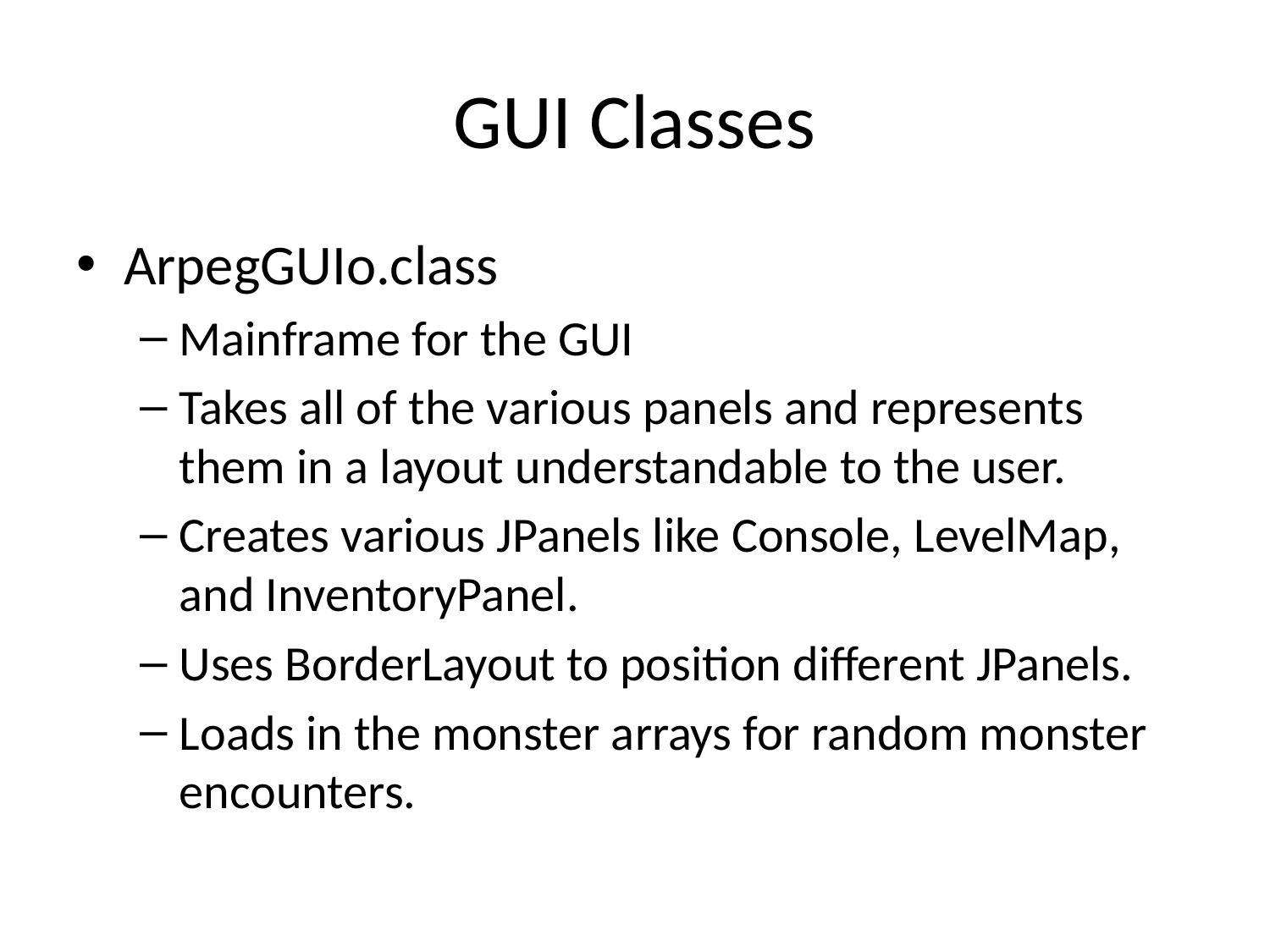

# GUI Classes
ArpegGUIo.class
Mainframe for the GUI
Takes all of the various panels and represents them in a layout understandable to the user.
Creates various JPanels like Console, LevelMap, and InventoryPanel.
Uses BorderLayout to position different JPanels.
Loads in the monster arrays for random monster encounters.